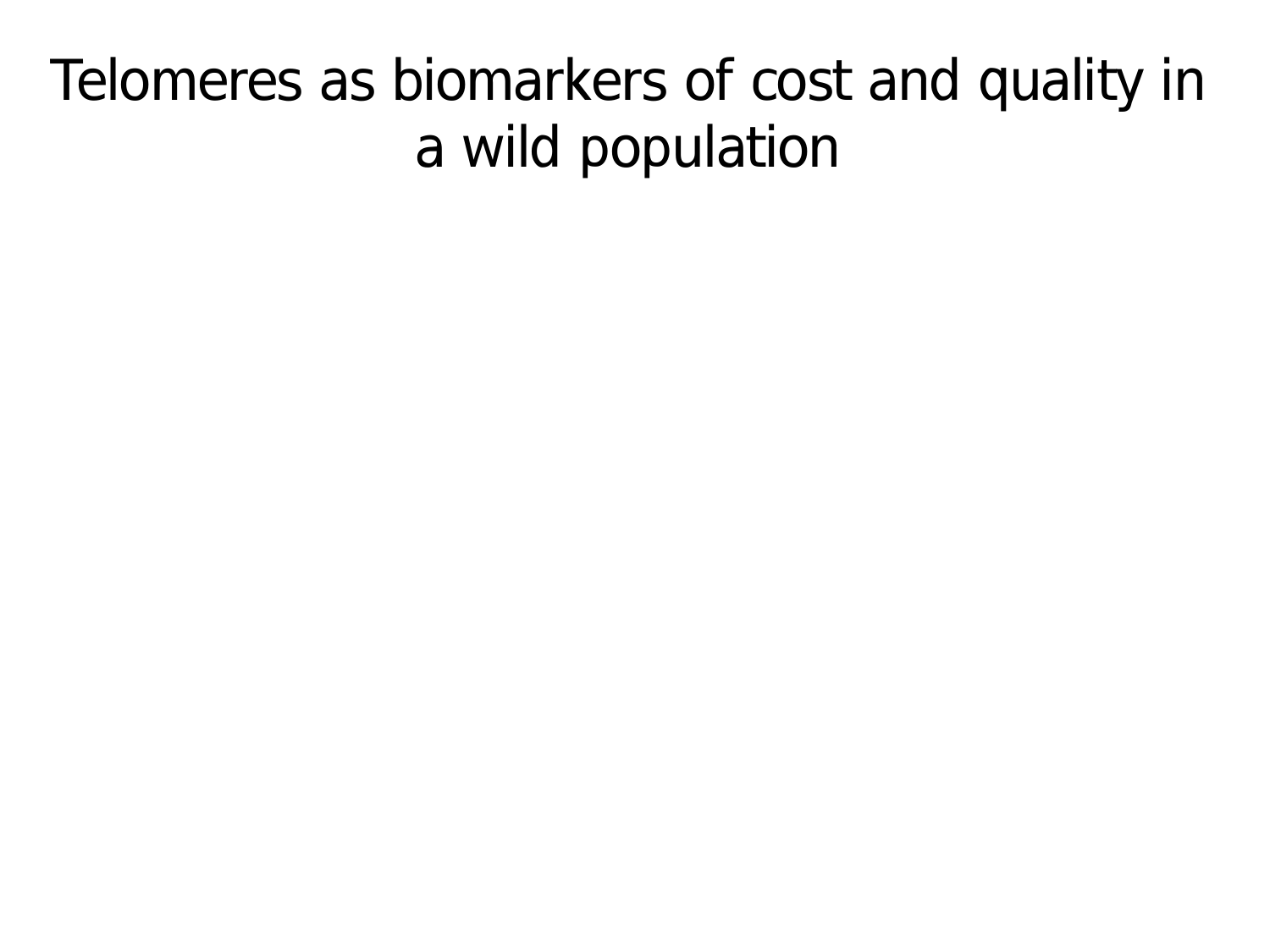

# Telomeres as biomarkers of cost and quality in a wild population